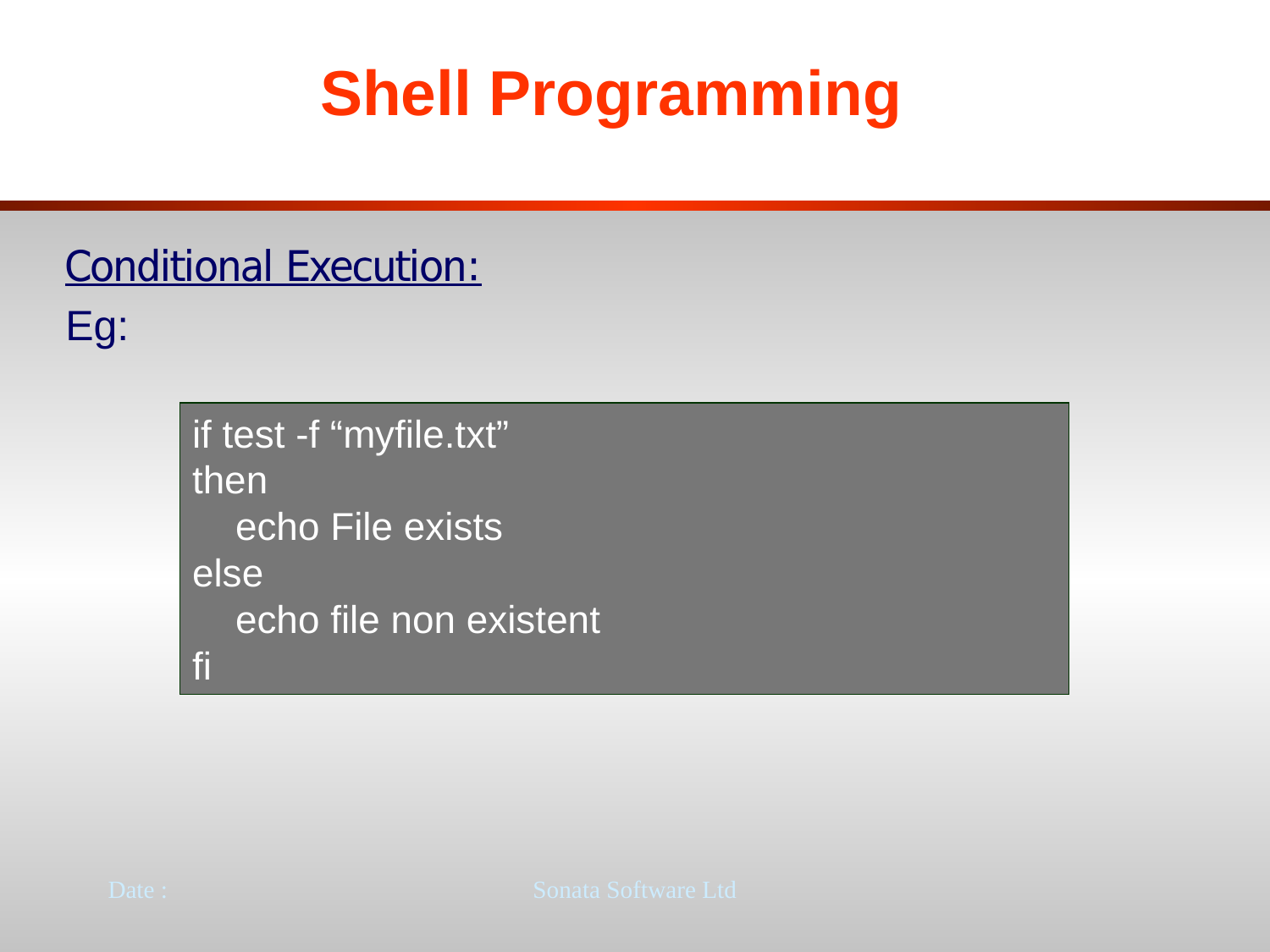

# Shell Programming
Conditional Execution:
Eg:

if test -f “myfile.txt”
then
    echo File exists
else
    echo file non existent
fi
Date :
Sonata Software Ltd